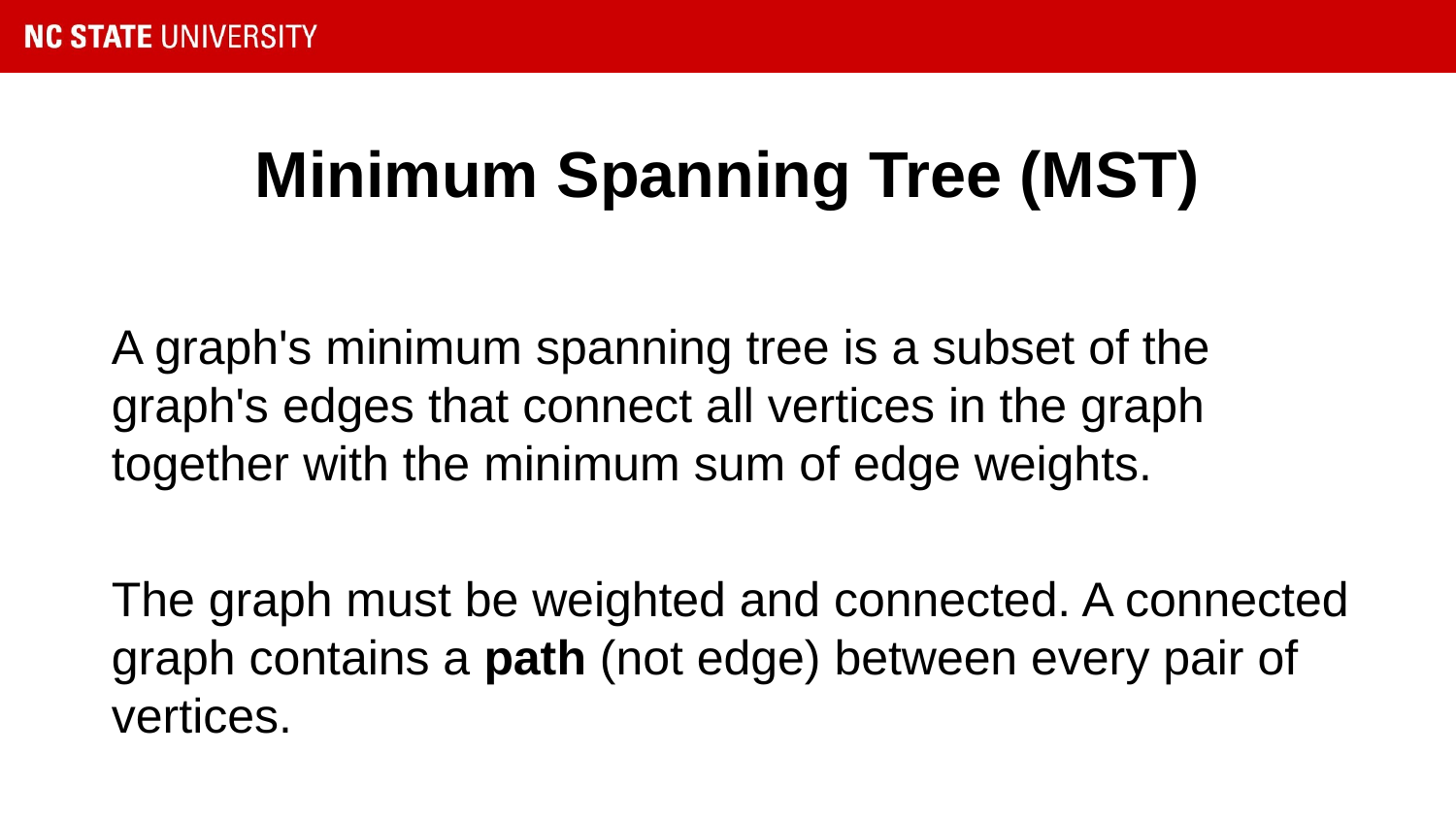

# Minimum Spanning Tree (MST)
A graph's minimum spanning tree is a subset of the graph's edges that connect all vertices in the graph together with the minimum sum of edge weights.

The graph must be weighted and connected. A connected graph contains a path (not edge) between every pair of vertices.